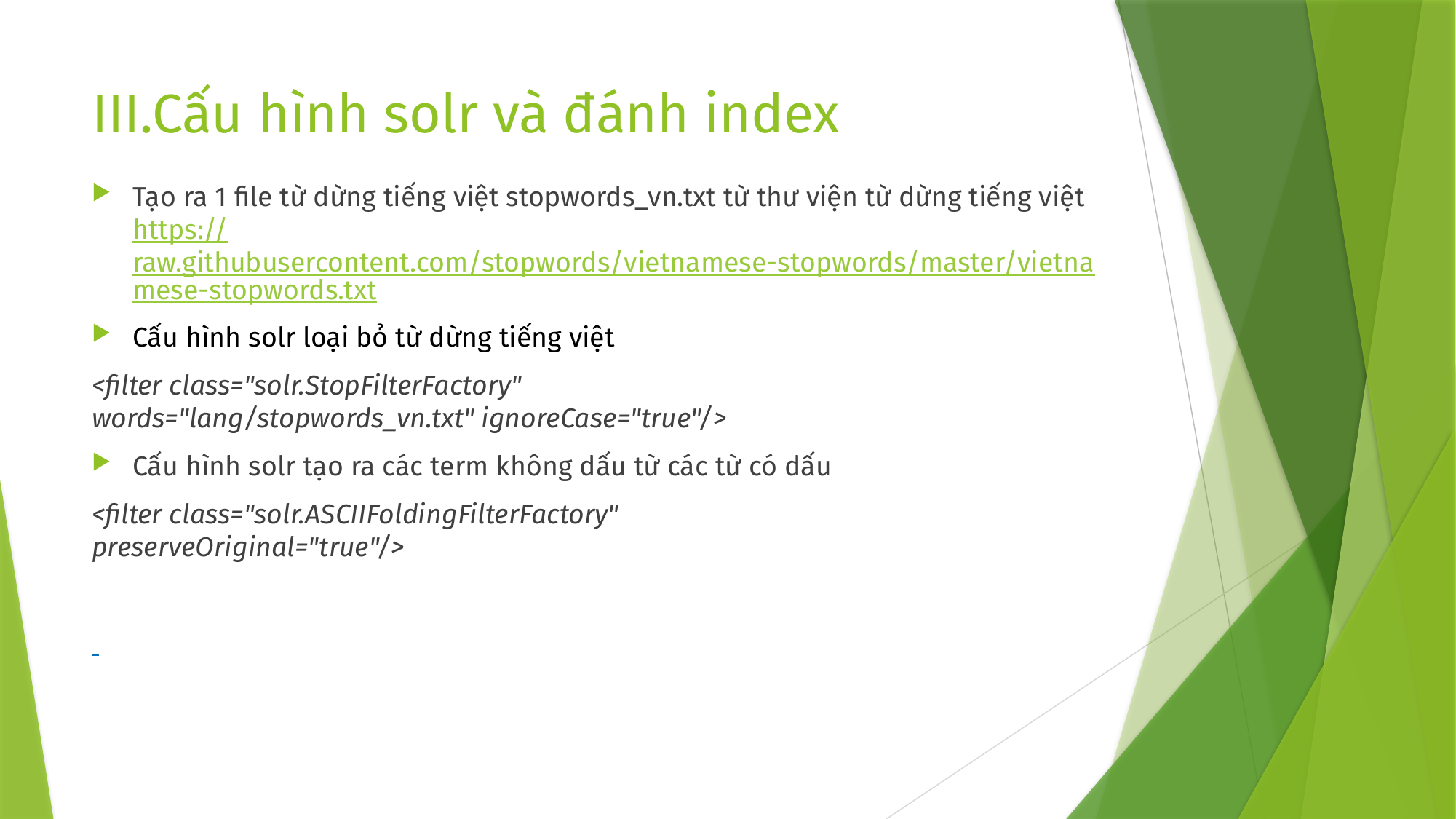

# III.Cấu hình solr và đánh index
Tạo ra 1 file từ dừng tiếng việt stopwords_vn.txt từ thư viện từ dừng tiếng việt https://raw.githubusercontent.com/stopwords/vietnamese-stopwords/master/vietnamese-stopwords.txt
Cấu hình solr loại bỏ từ dừng tiếng việt
<filter class="solr.StopFilterFactory" 					words="lang/stopwords_vn.txt" ignoreCase="true"/>
Cấu hình solr tạo ra các term không dấu từ các từ có dấu
<filter class="solr.ASCIIFoldingFilterFactory" 				preserveOriginal="true"/>